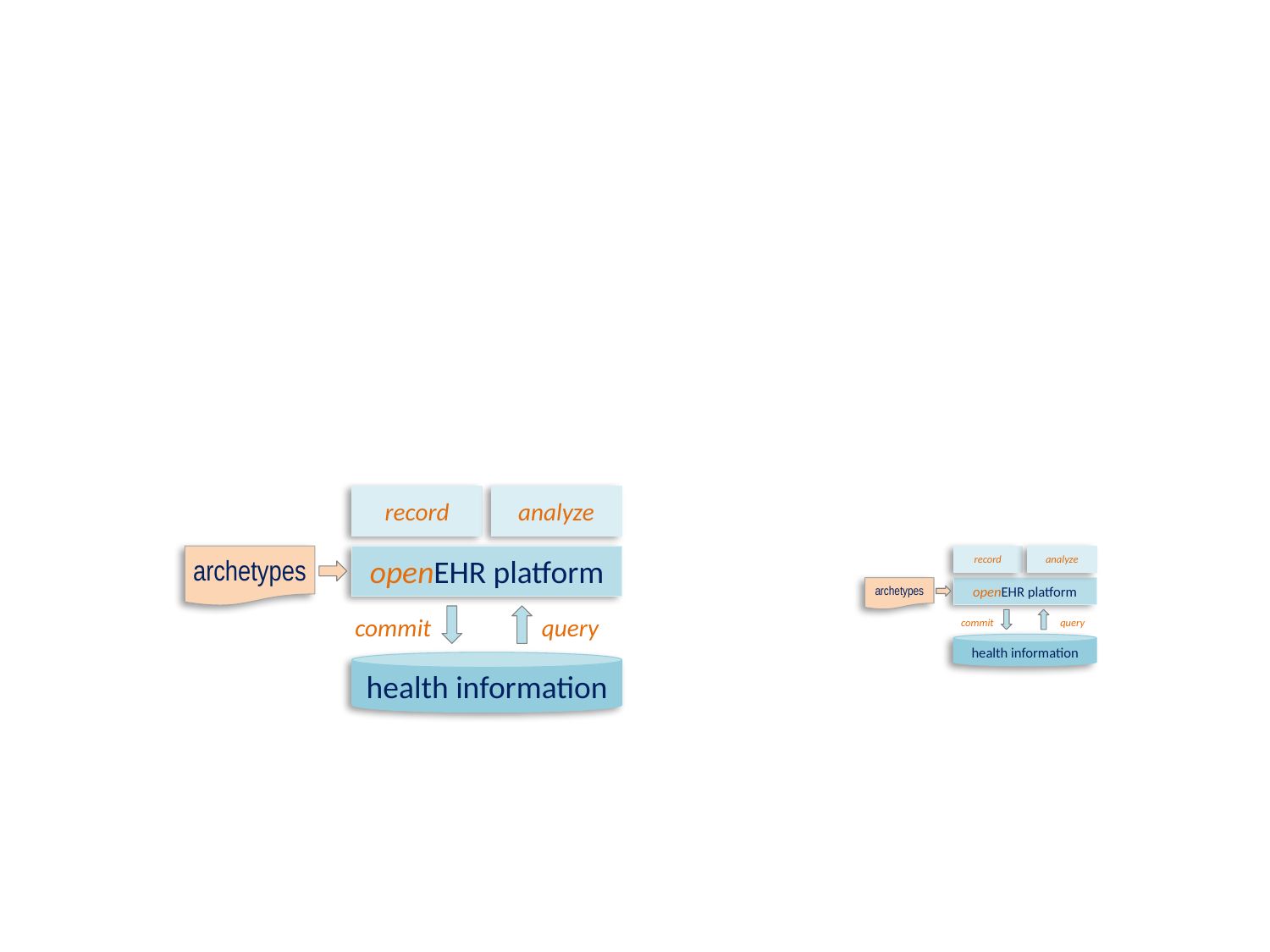

record
analyze
archetypes
openEHR platform
record
analyze
archetypes
openEHR platform

commit

query
health information

commit

query
health information